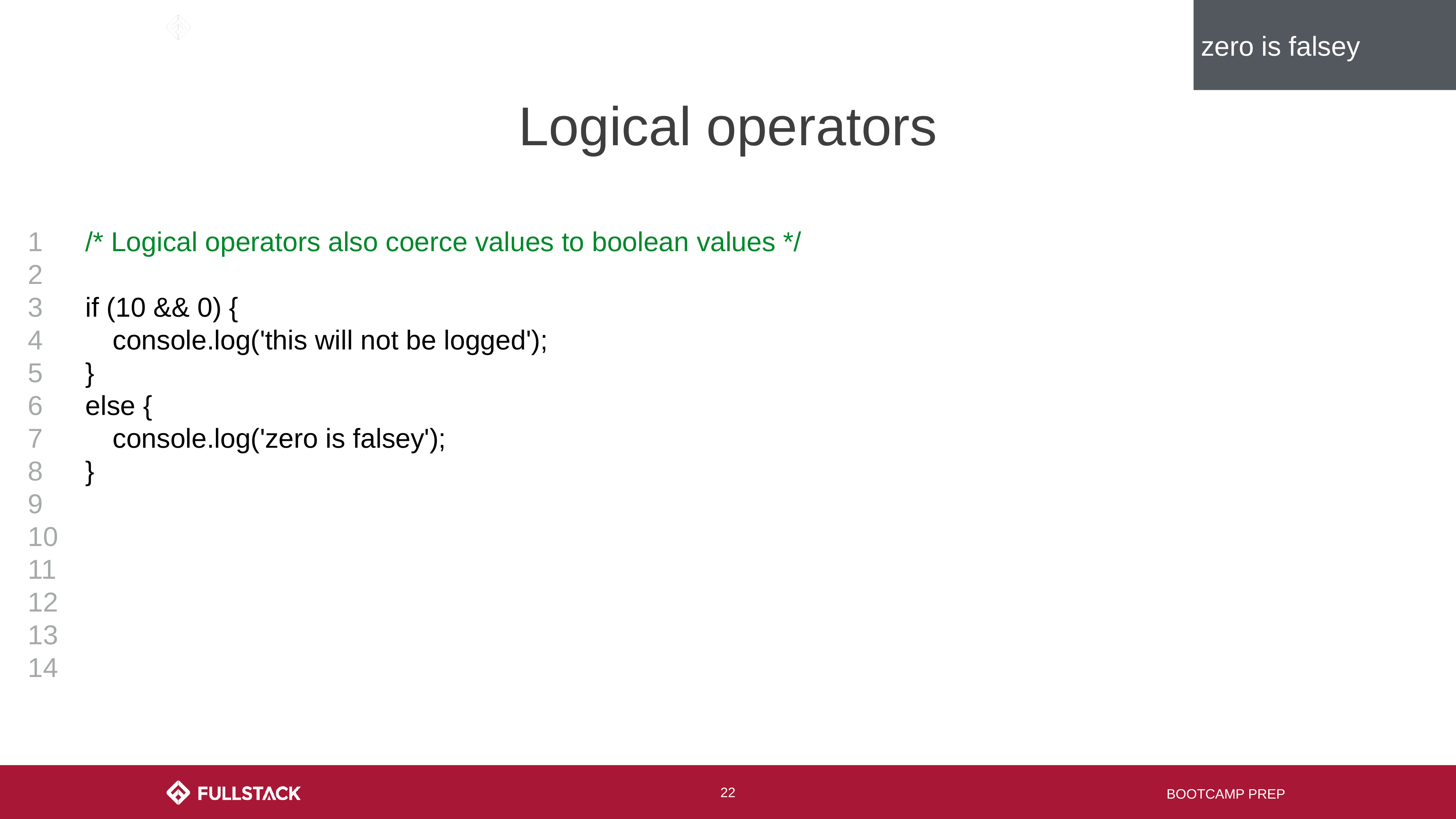

zero is falsey
# Logical operators
1
2
3
4
5
6
7
8
9
10
11
12
13
14

/* Logical operators also coerce values to boolean values */

if (10 && 0) {
console.log('this will not be logged');
}
else {
console.log('zero is falsey');
}
22
BOOTCAMP PREP